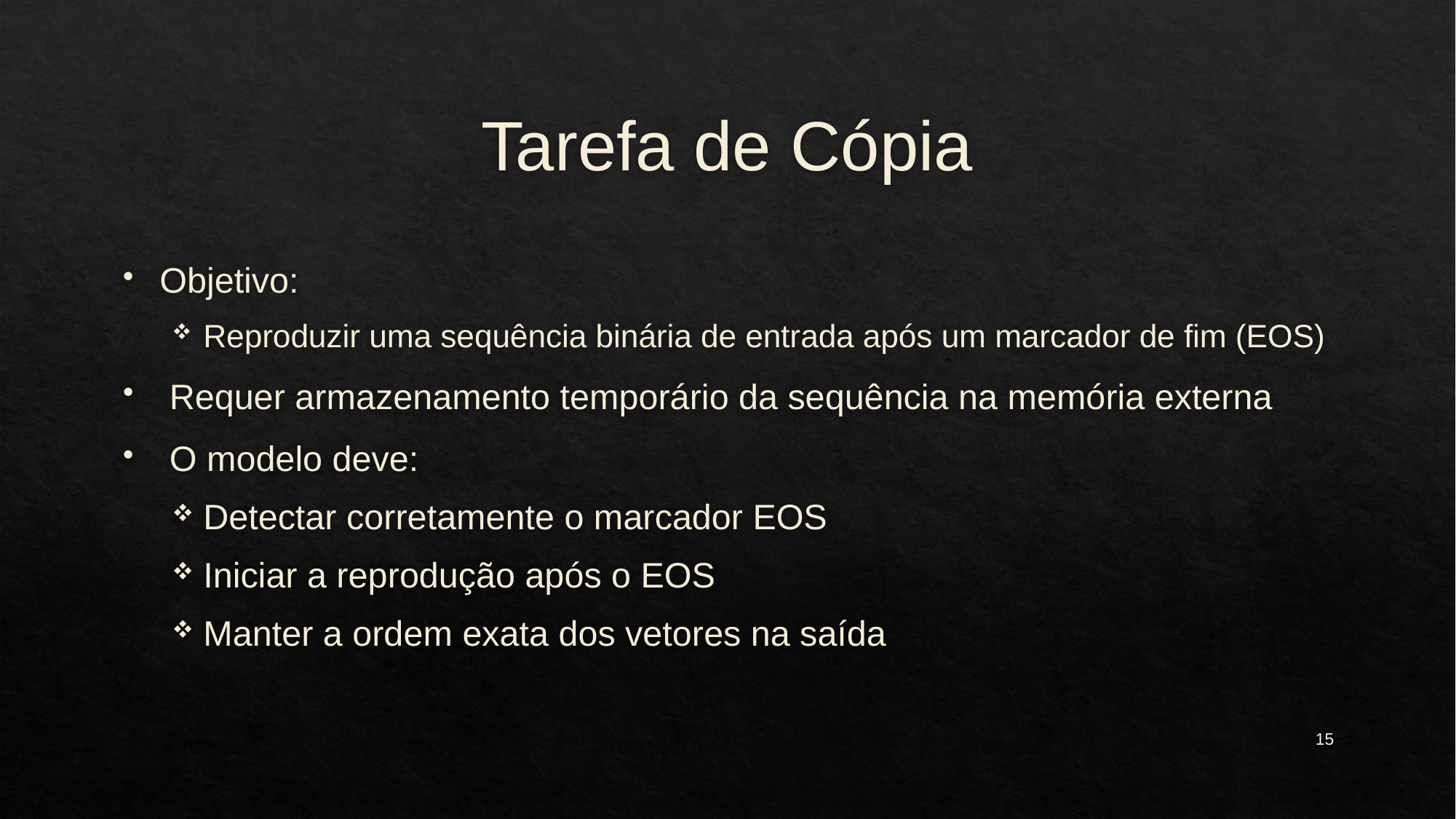

# Tarefa de Cópia
Objetivo:
Reproduzir uma sequência binária de entrada após um marcador de fim (EOS)
 Requer armazenamento temporário da sequência na memória externa
 O modelo deve:
Detectar corretamente o marcador EOS
Iniciar a reprodução após o EOS
Manter a ordem exata dos vetores na saída

15